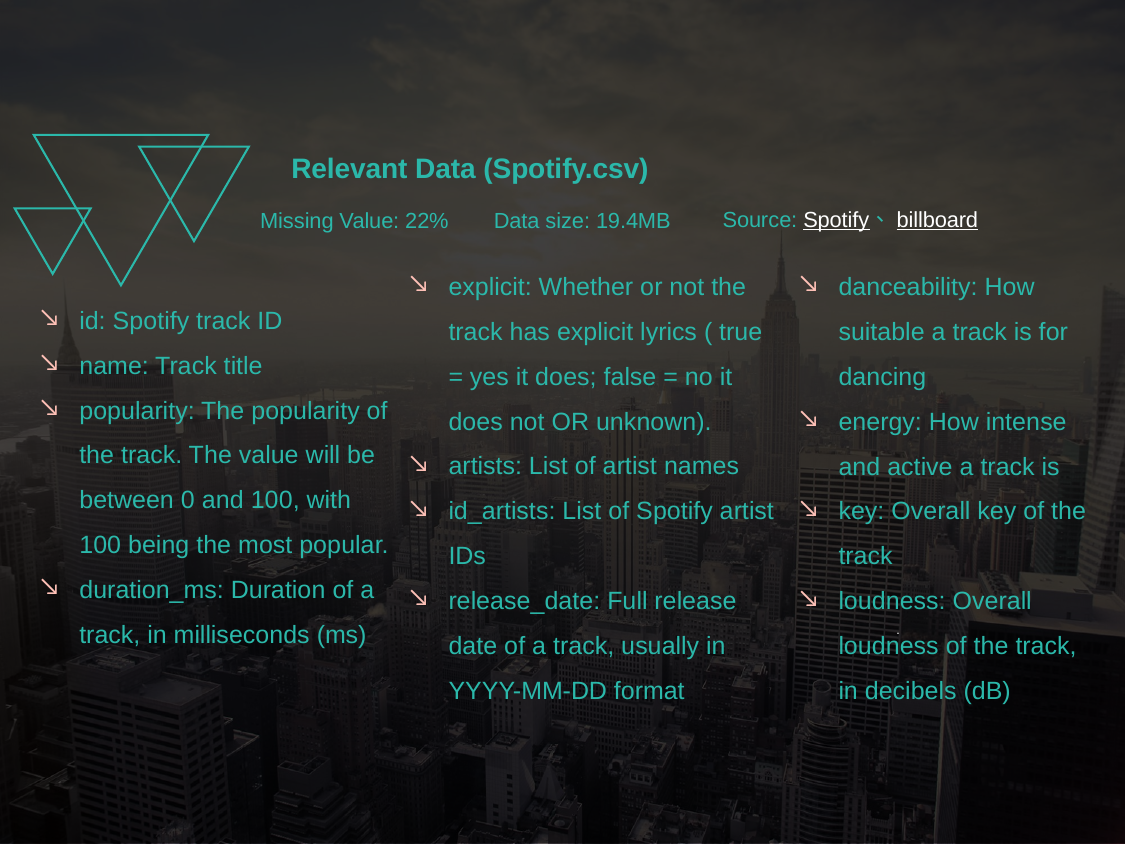

Relevant Data (Spotify.csv)
Source: Spotify、billboard
Missing Value: 22%
Data size: 19.4MB

explicit: Whether or not the track has explicit lyrics ( true = yes it does; false = no it does not OR unknown).
artists: List of artist names
id_artists: List of Spotify artist IDs
release_date: Full release date of a track, usually in YYYY-MM-DD format

danceability: How suitable a track is for dancing
energy: How intense and active a track is
key: Overall key of the track
loudness: Overall loudness of the track, in decibels (dB)

id: Spotify track ID
name: Track title
popularity: The popularity of the track. The value will be between 0 and 100, with 100 being the most popular.
duration_ms: Duration of a track, in milliseconds (ms)

.